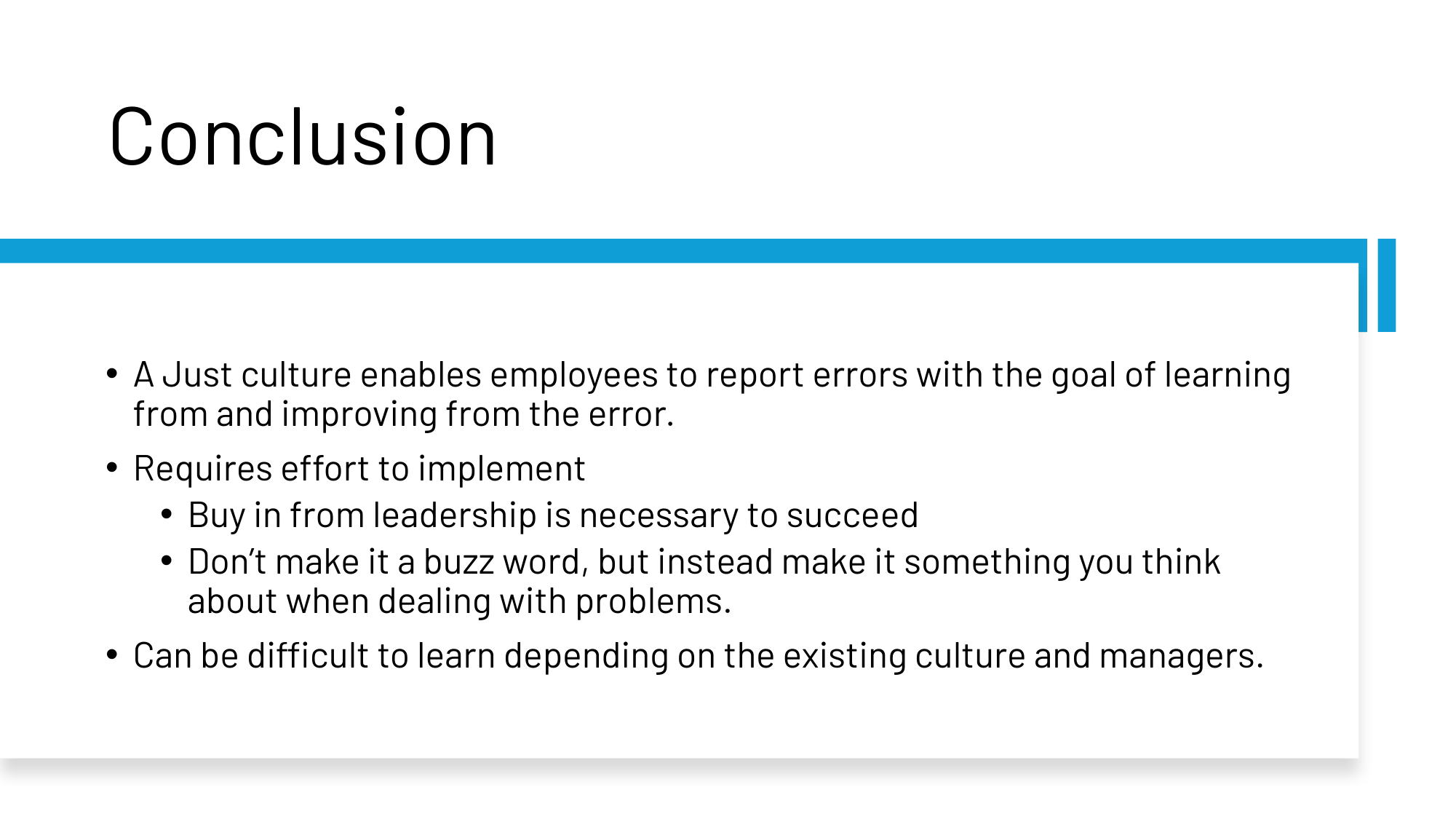

# Conclusion

A Just culture enables employees to report errors with the goal of learning from and improving from the error.
Requires effort to implement
Buy in from leadership is necessary to succeed
Don’t make it a buzz word, but instead make it something you think about when dealing with problems.
Can be difficult to learn depending on the existing culture and managers.